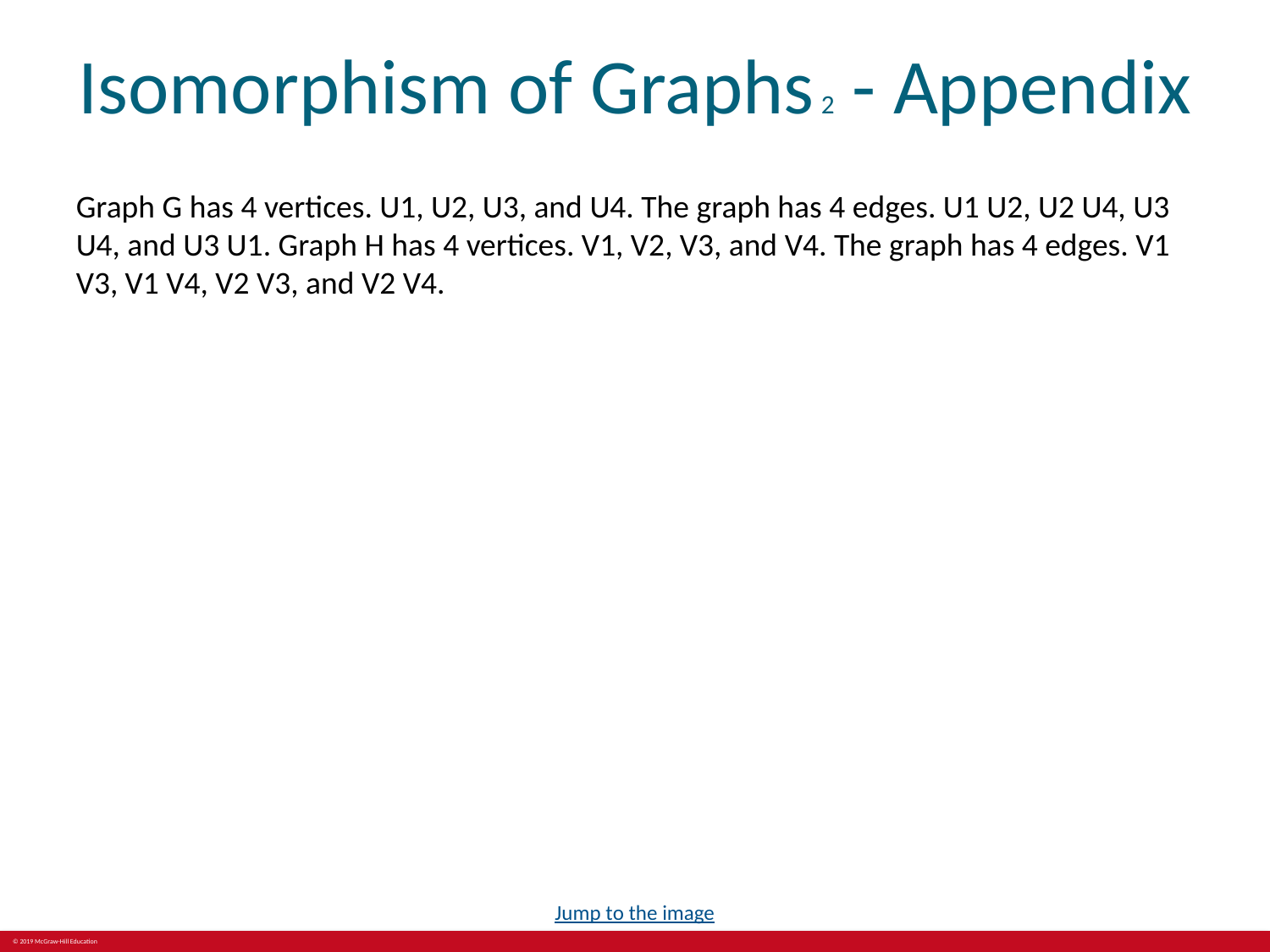

# Isomorphism of Graphs 2 - Appendix
Graph G has 4 vertices. U1, U2, U3, and U4. The graph has 4 edges. U1 U2, U2 U4, U3 U4, and U3 U1. Graph H has 4 vertices. V1, V2, V3, and V4. The graph has 4 edges. V1 V3, V1 V4, V2 V3, and V2 V4.
Jump to the image